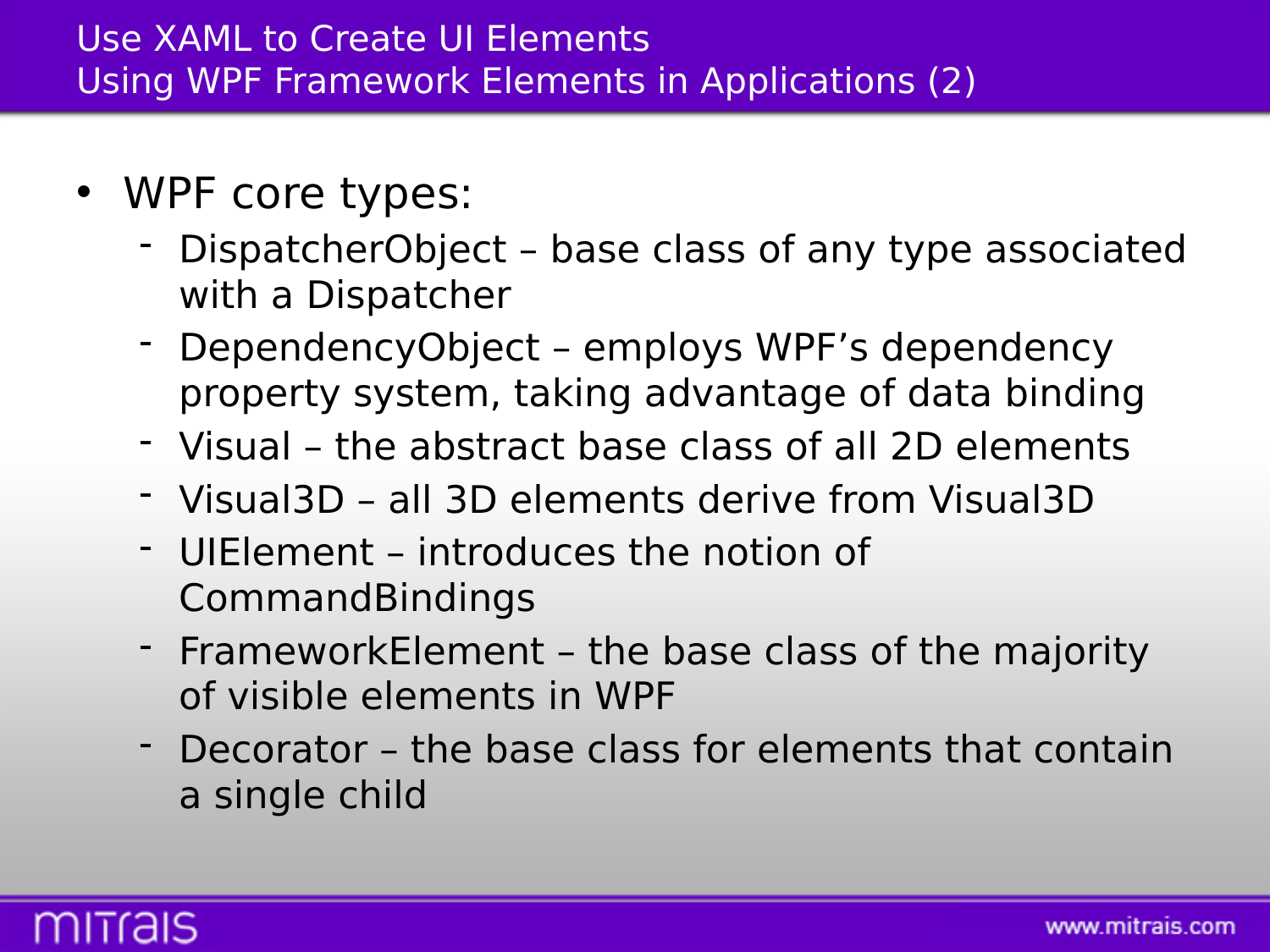

# Use XAML to Create UI Elements Using WPF Framework Elements in Applications (2)
WPF core types:
DispatcherObject – base class of any type associated with a Dispatcher
DependencyObject – employs WPF’s dependency property system, taking advantage of data binding
Visual – the abstract base class of all 2D elements
Visual3D – all 3D elements derive from Visual3D
UIElement – introduces the notion of CommandBindings
FrameworkElement – the base class of the majority of visible elements in WPF
Decorator – the base class for elements that contain a single child